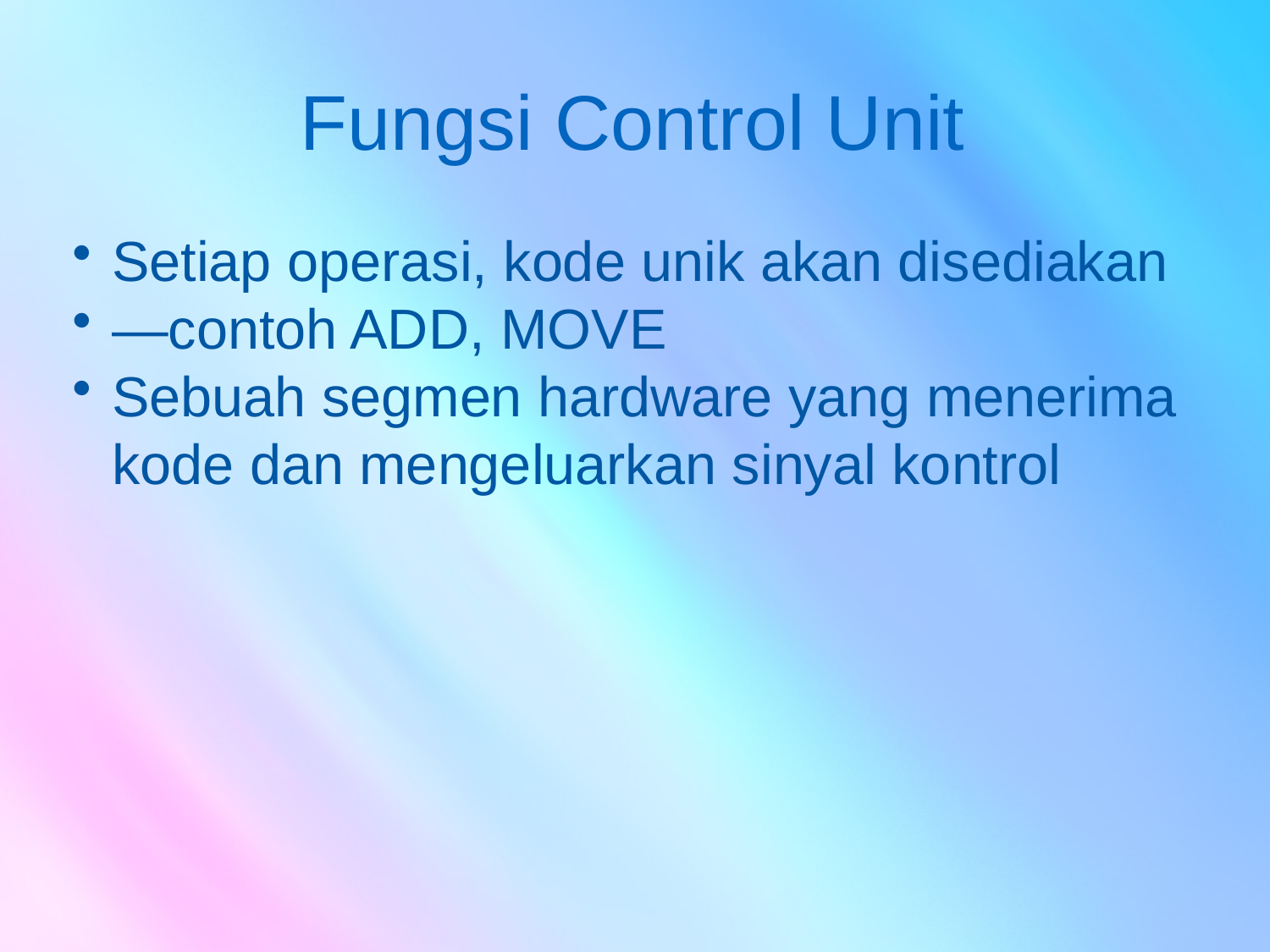

# Fungsi Control Unit
Setiap operasi, kode unik akan disediakan
—contoh ADD, MOVE
Sebuah segmen hardware yang menerima kode dan mengeluarkan sinyal kontrol